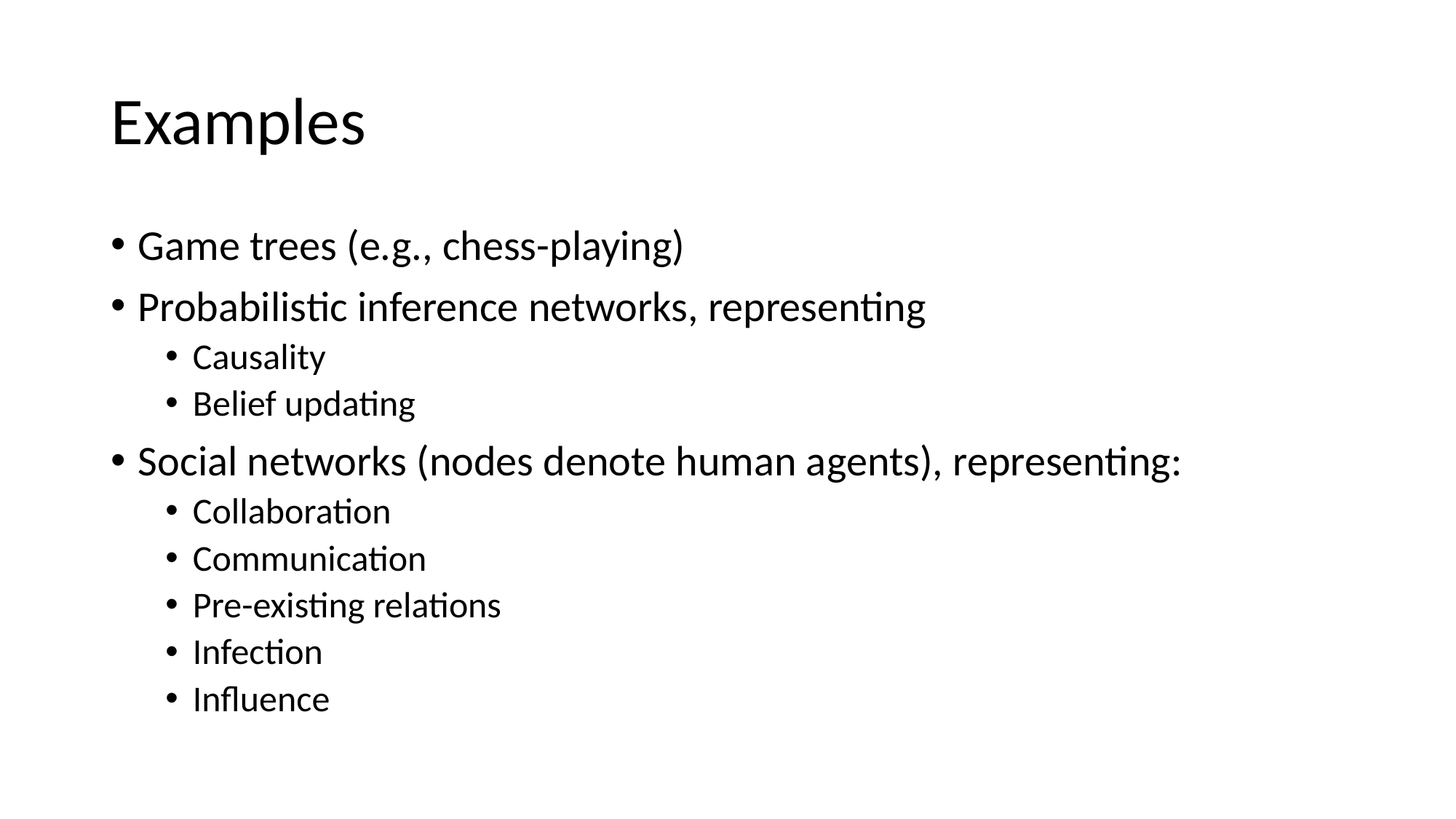

# Examples
Game trees (e.g., chess-playing)
Probabilistic inference networks, representing
Causality
Belief updating
Social networks (nodes denote human agents), representing:
Collaboration
Communication
Pre-existing relations
Infection
Influence